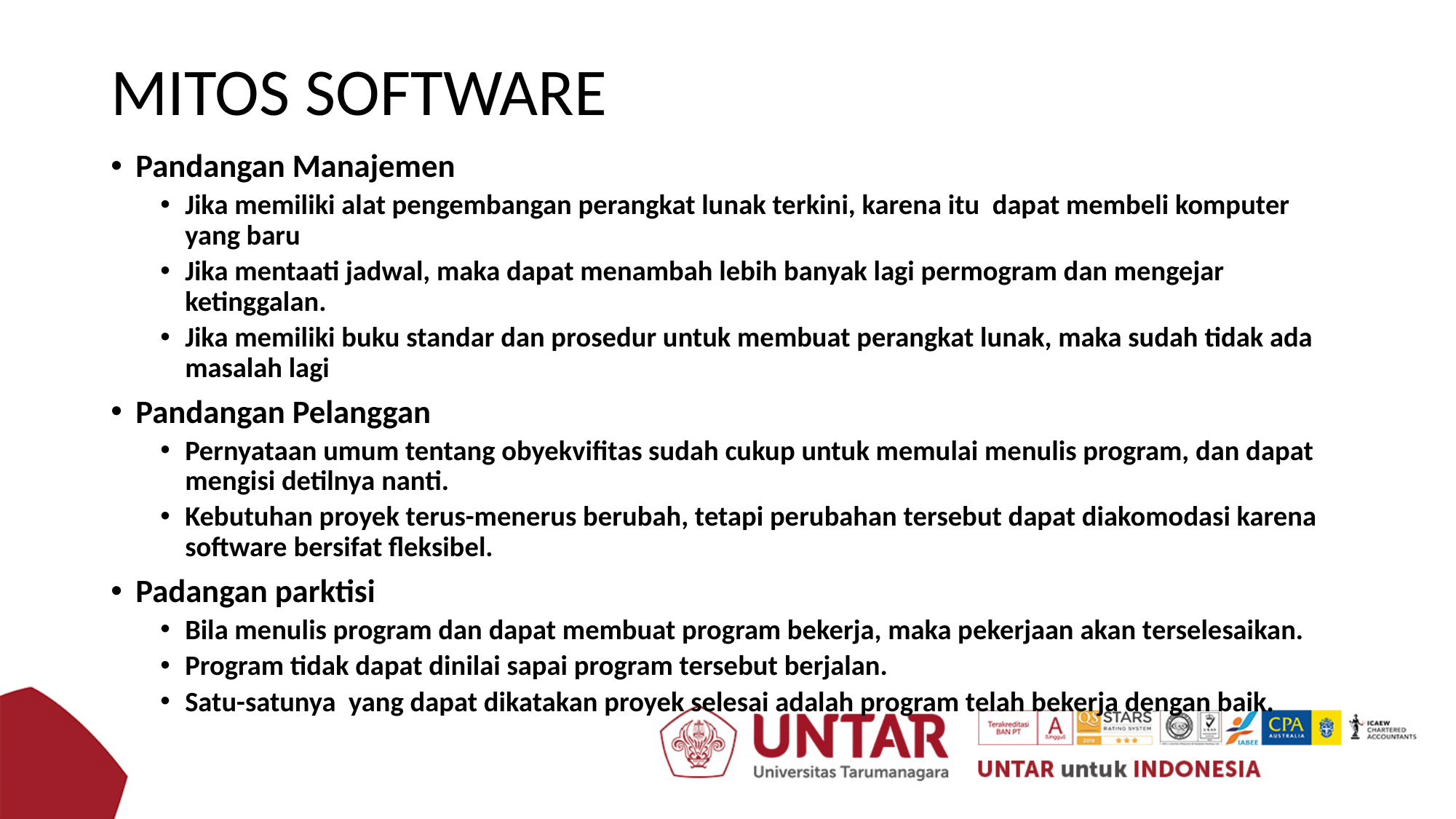

# MITOS SOFTWARE
Pandangan Manajemen
Jika memiliki alat pengembangan perangkat lunak terkini, karena itu  dapat membeli komputer yang baru
Jika mentaati jadwal, maka dapat menambah lebih banyak lagi permogram dan mengejar ketinggalan.
Jika memiliki buku standar dan prosedur untuk membuat perangkat lunak, maka sudah tidak ada masalah lagi
Pandangan Pelanggan
Pernyataan umum tentang obyekvifitas sudah cukup untuk memulai menulis program, dan dapat mengisi detilnya nanti.
Kebutuhan proyek terus-menerus berubah, tetapi perubahan tersebut dapat diakomodasi karena software bersifat fleksibel.
Padangan parktisi
Bila menulis program dan dapat membuat program bekerja, maka pekerjaan akan terselesaikan.
Program tidak dapat dinilai sapai program tersebut berjalan.
Satu-satunya  yang dapat dikatakan proyek selesai adalah program telah bekerja dengan baik.